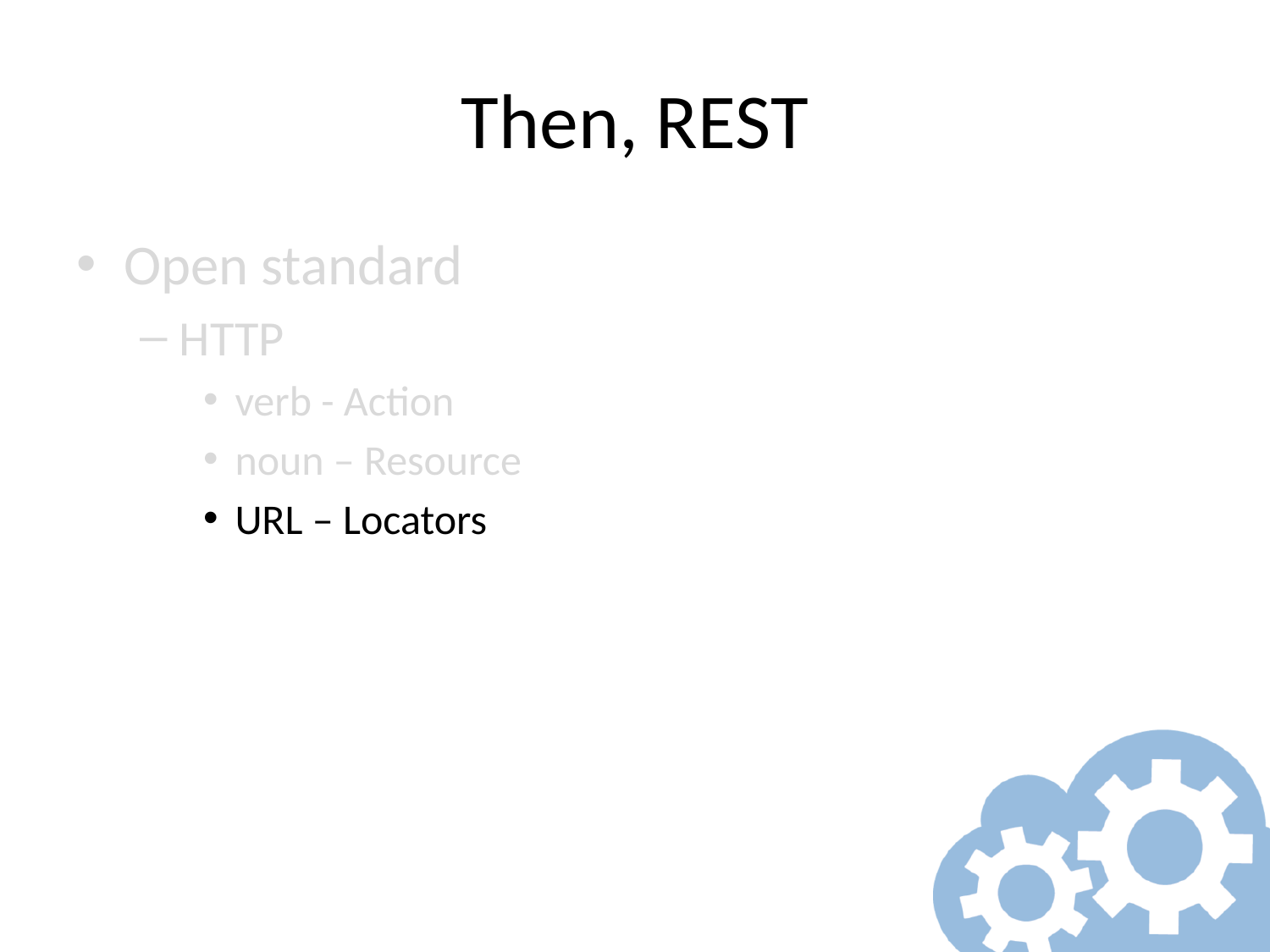

# Then, REST
Open standard
HTTP
verb - Action
noun – Resource
URL – Locators